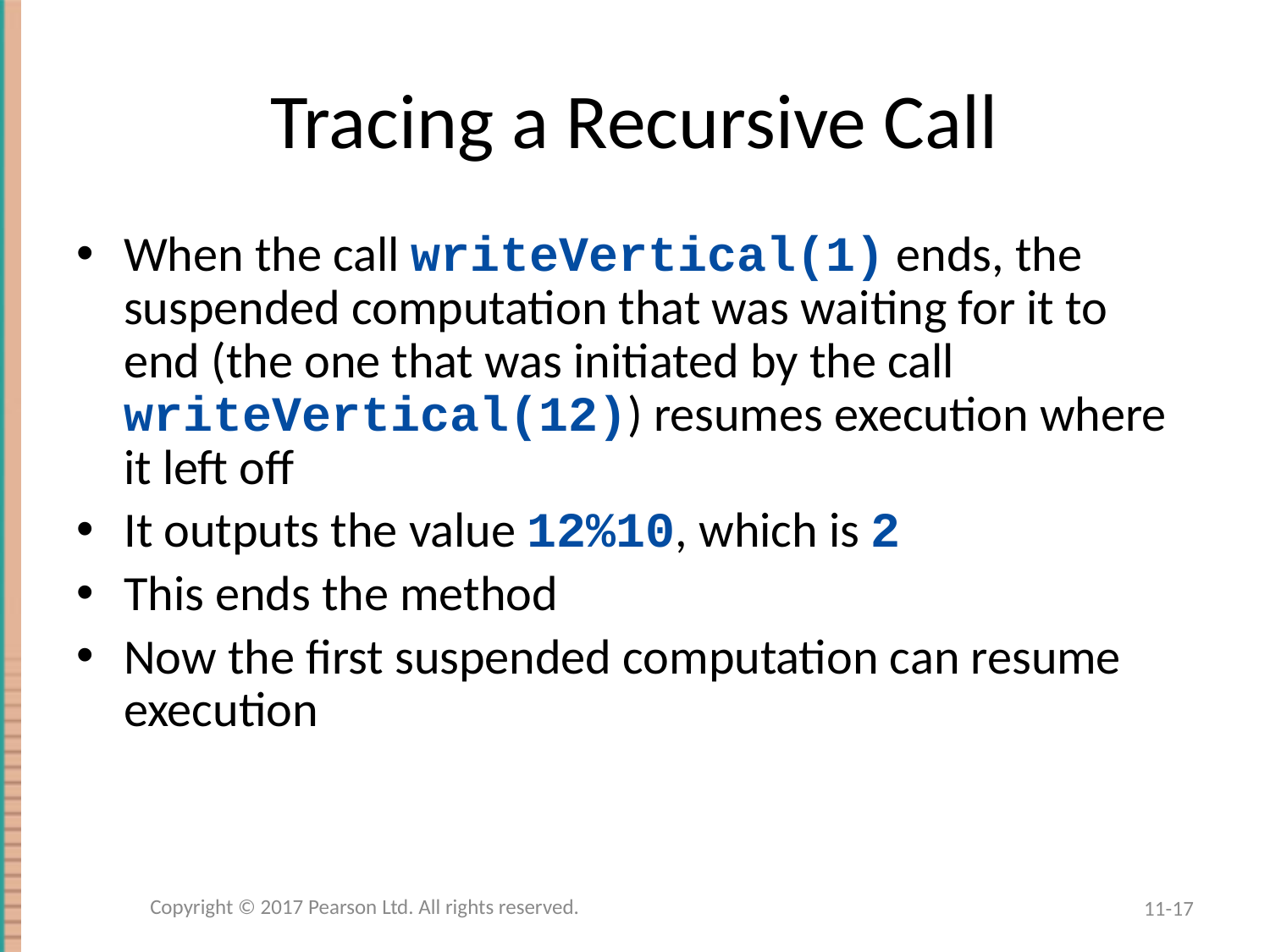

# Tracing a Recursive Call
When the call writeVertical(1) ends, the suspended computation that was waiting for it to end (the one that was initiated by the call writeVertical(12)) resumes execution where it left off
It outputs the value 12%10, which is 2
This ends the method
Now the first suspended computation can resume execution
Copyright © 2017 Pearson Ltd. All rights reserved.
11-17